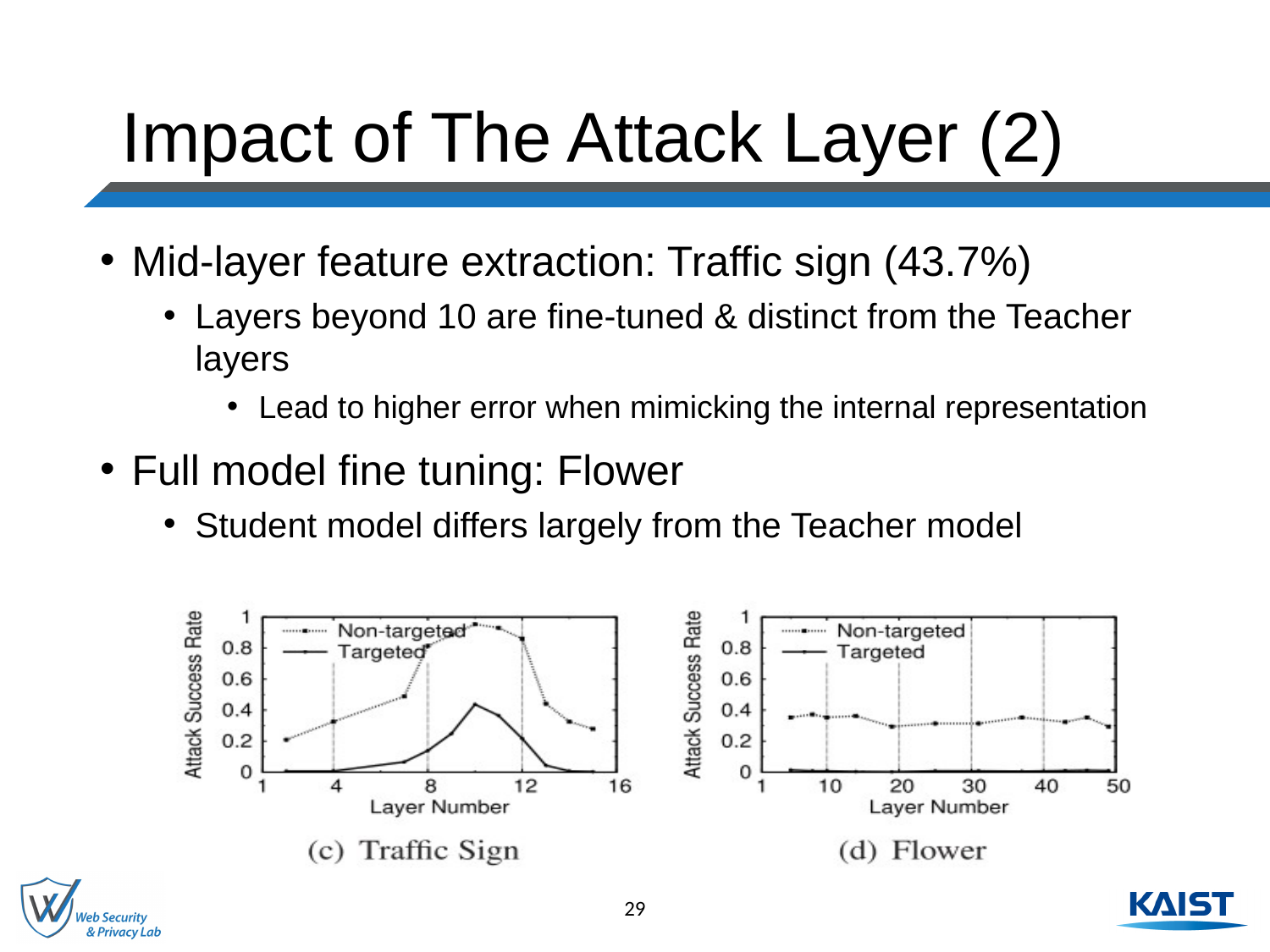

# Impact of The Attack Layer (2)
Mid-layer feature extraction: Traffic sign (43.7%)
Layers beyond 10 are fine-tuned & distinct from the Teacher layers
Lead to higher error when mimicking the internal representation
Full model fine tuning: Flower
Student model differs largely from the Teacher model

29